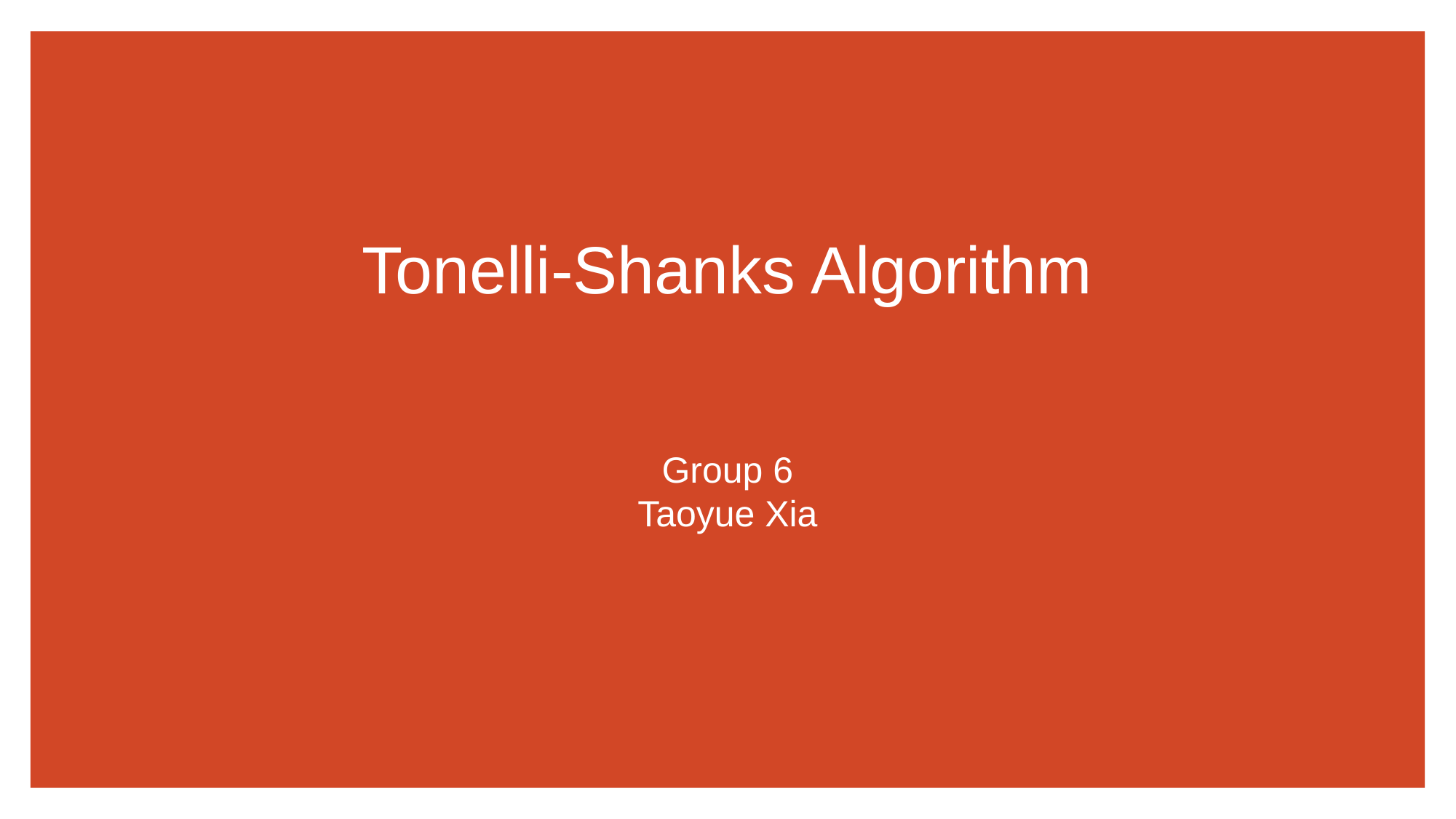

# Tonelli-Shanks Algorithm
Group 6
Taoyue Xia